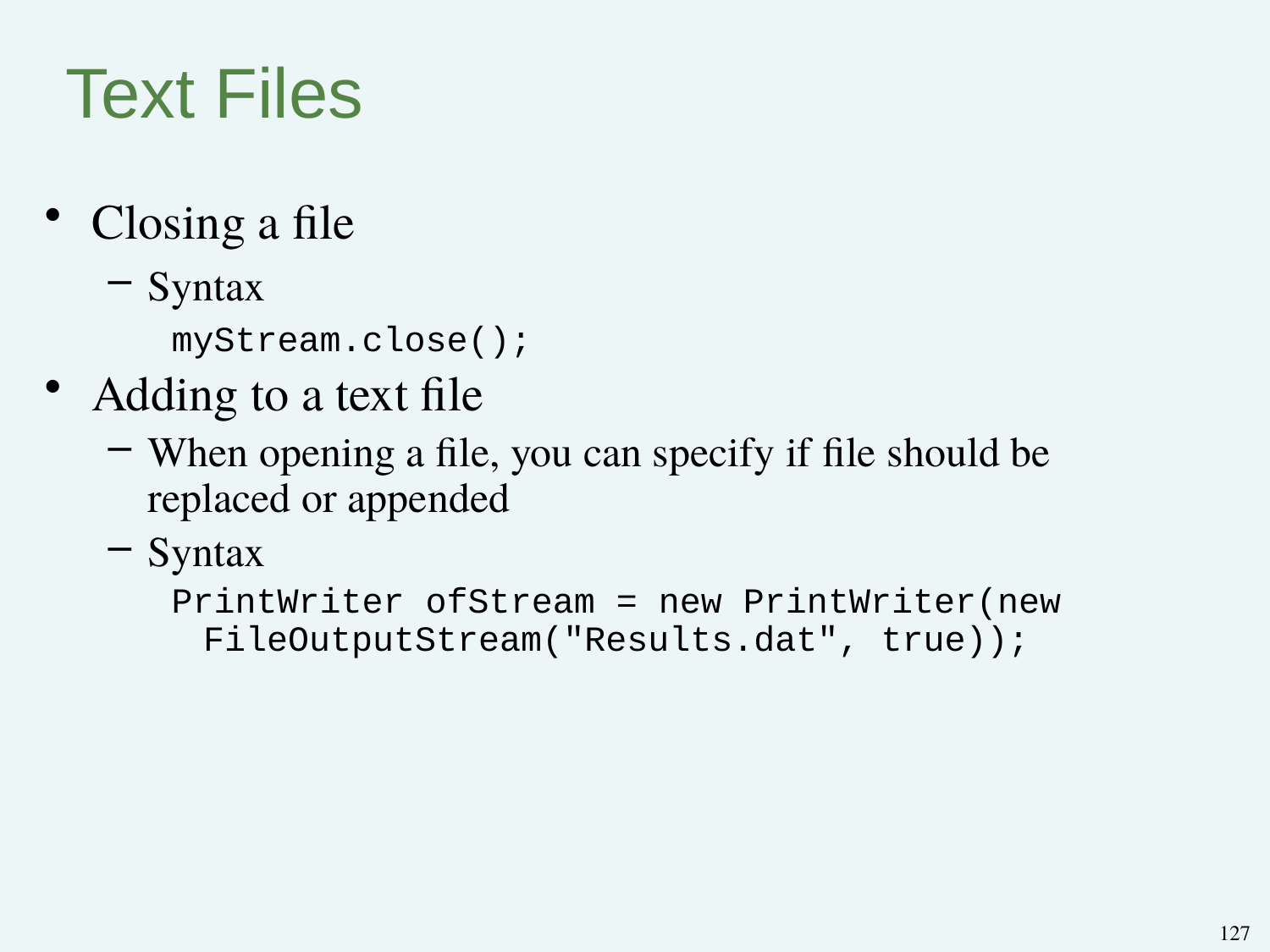

# Text Files
Closing a file
Syntax
myStream.close();
Adding to a text file
When opening a file, you can specify if file should be replaced or appended
Syntax
PrintWriter ofStream = new PrintWriter(new FileOutputStream("Results.dat", true));